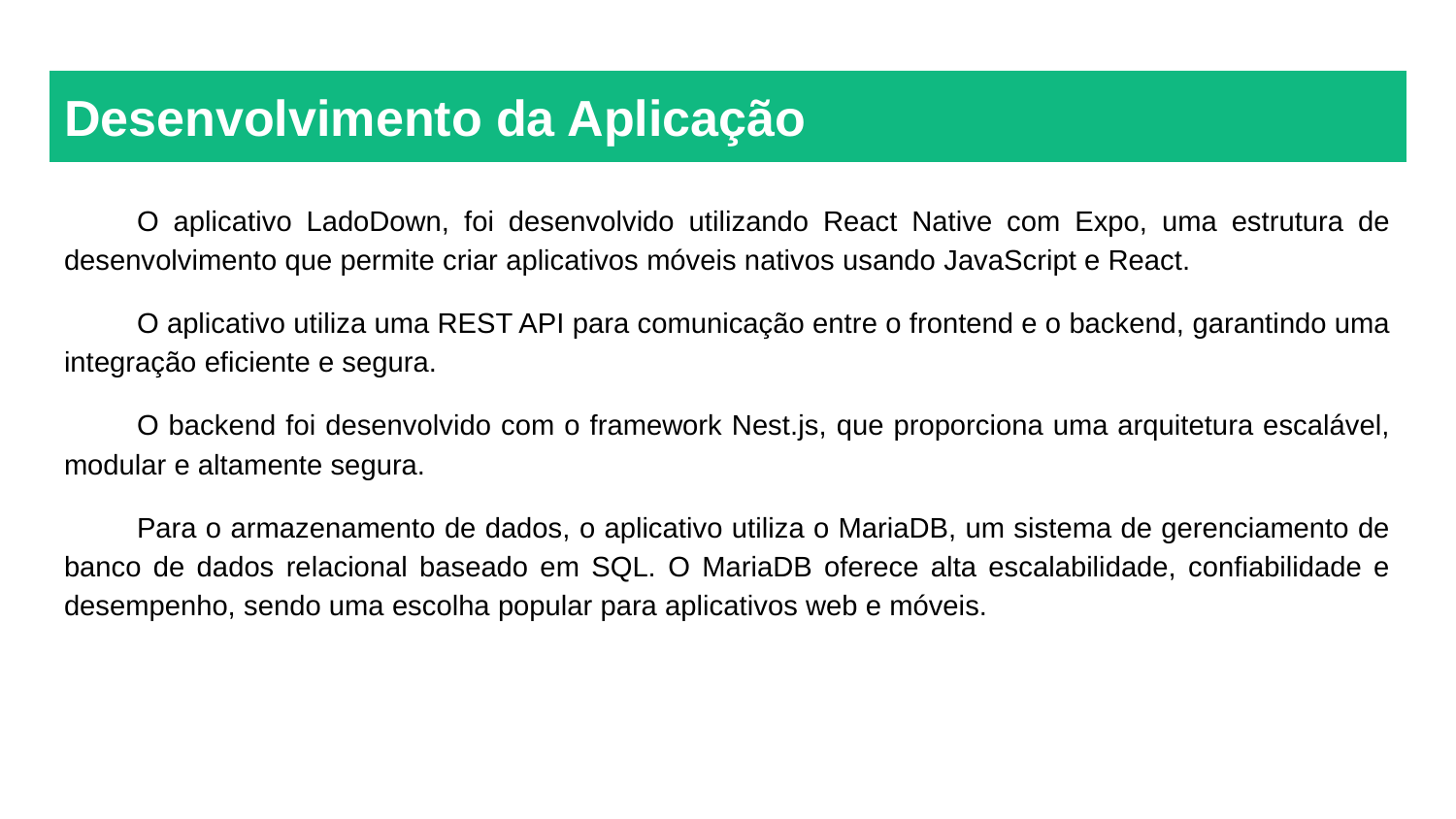

# Desenvolvimento da Aplicação
O aplicativo LadoDown, foi desenvolvido utilizando React Native com Expo, uma estrutura de desenvolvimento que permite criar aplicativos móveis nativos usando JavaScript e React.
O aplicativo utiliza uma REST API para comunicação entre o frontend e o backend, garantindo uma integração eficiente e segura.
O backend foi desenvolvido com o framework Nest.js, que proporciona uma arquitetura escalável, modular e altamente segura.
Para o armazenamento de dados, o aplicativo utiliza o MariaDB, um sistema de gerenciamento de banco de dados relacional baseado em SQL. O MariaDB oferece alta escalabilidade, confiabilidade e desempenho, sendo uma escolha popular para aplicativos web e móveis.